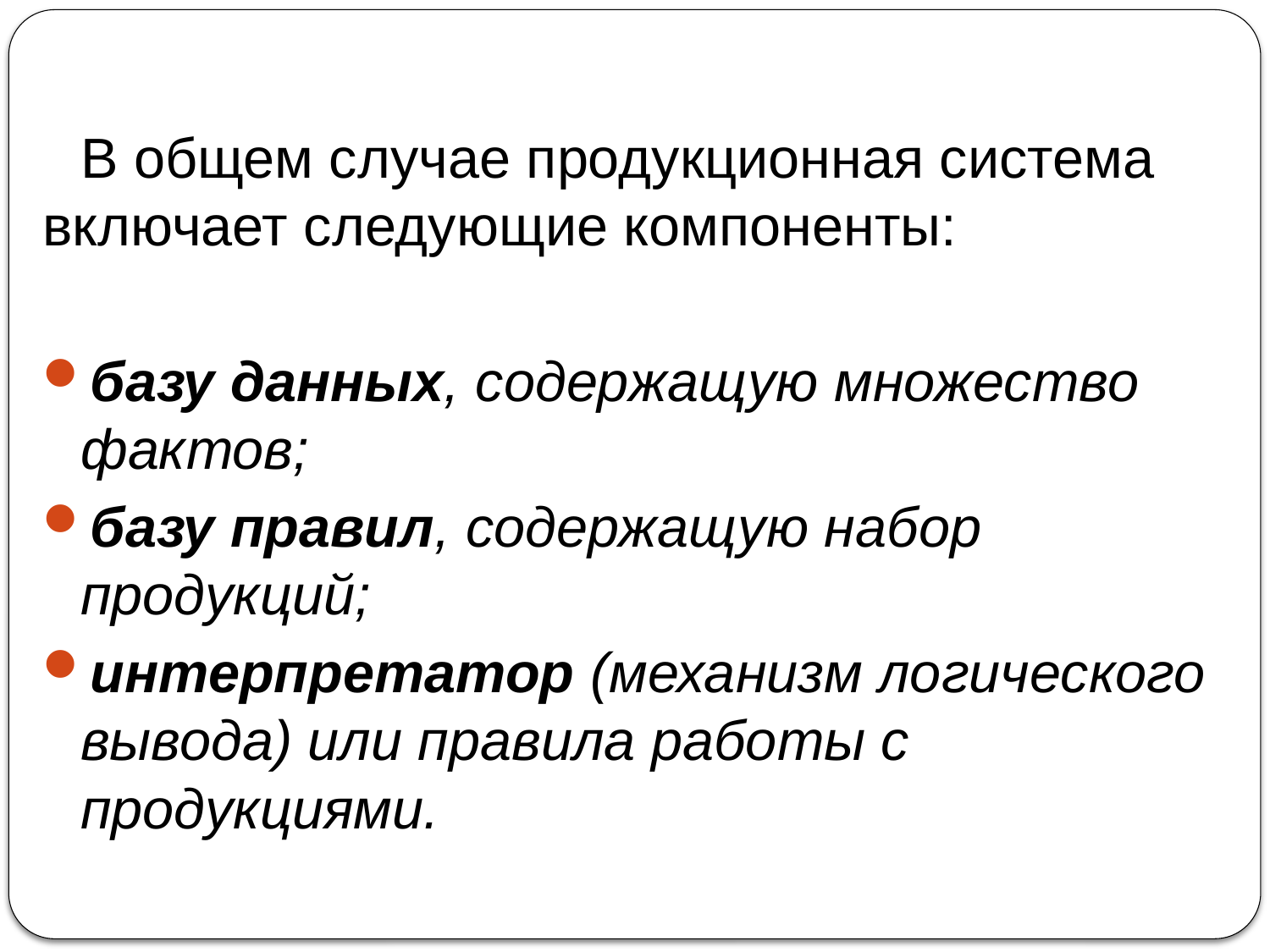

В общем случае продукционная система включает следующие компоненты:

базу данных, содержащую множество фактов;
базу правил, содержащую набор продукций;
интерпретатор (механизм логического вывода) или правила работы с продукциями.